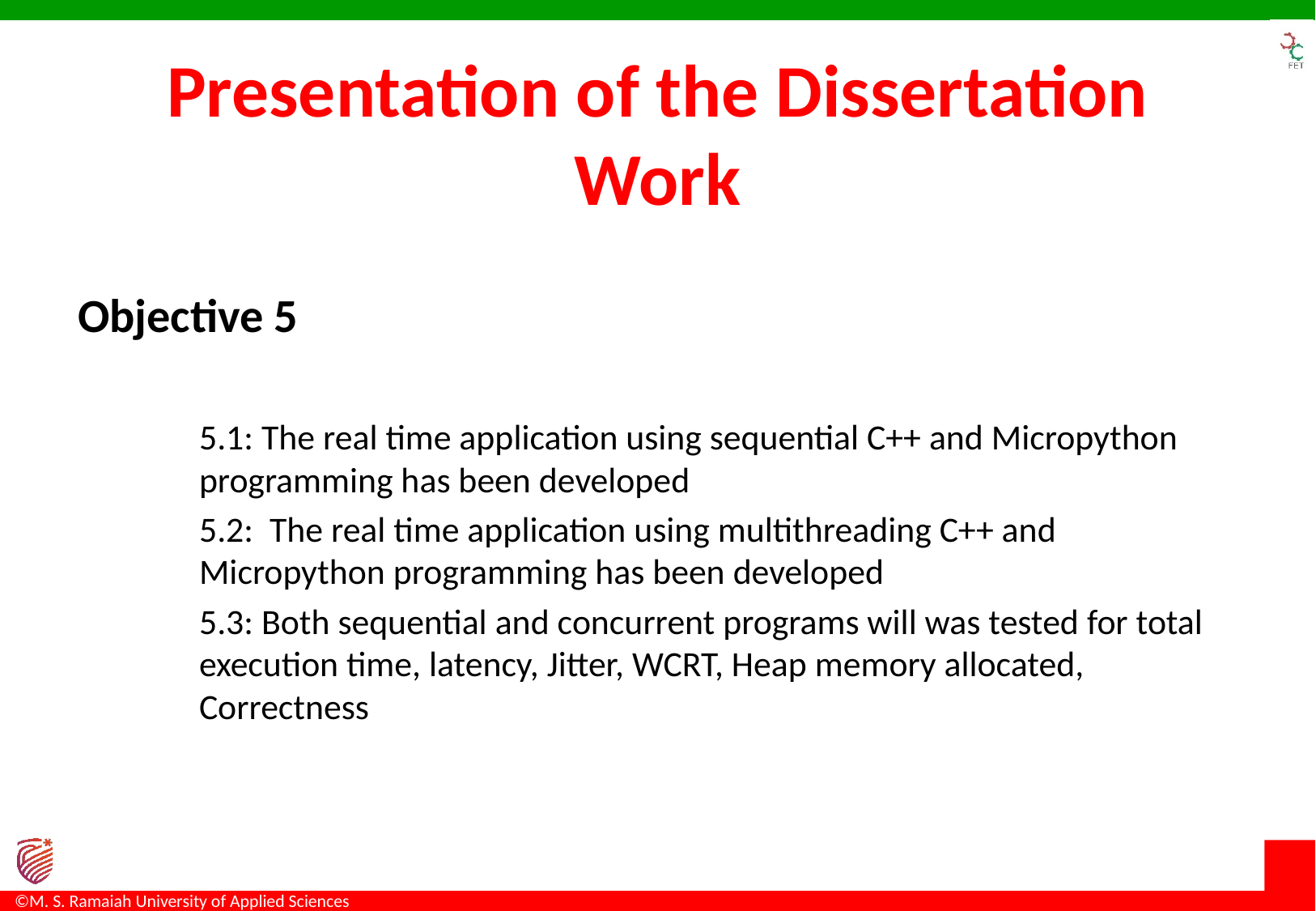

# Presentation of the Dissertation Work

Objective 5

5.1: The real time application using sequential C++ and Micropython programming has been developed
5.2:  The real time application using multithreading C++ and Micropython programming has been developed
5.3: Both sequential and concurrent programs will was tested for total execution time, latency, Jitter, WCRT, Heap memory allocated, Correctness